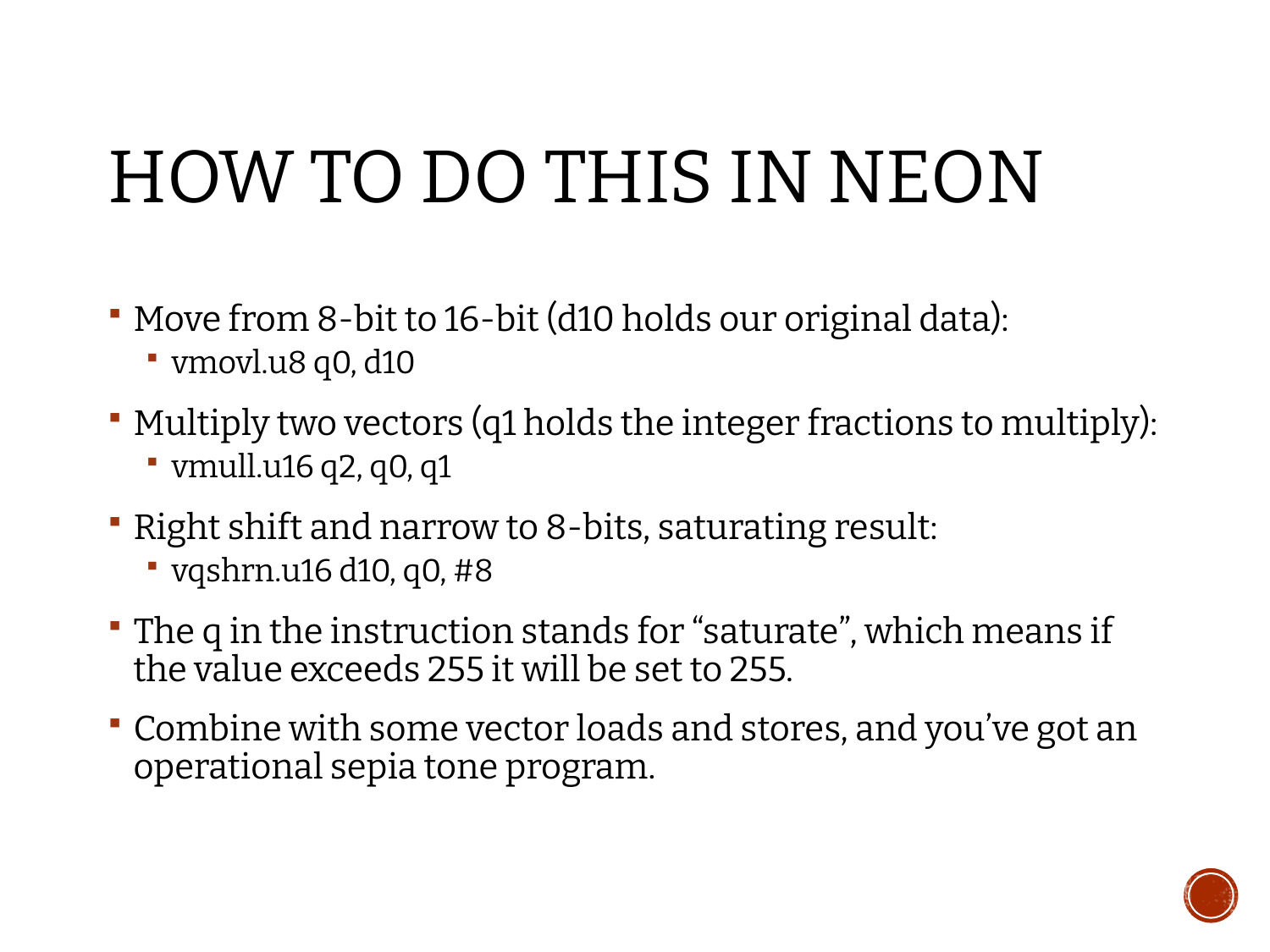

# How to do this in NEON
Move from 8-bit to 16-bit (d10 holds our original data):
vmovl.u8 q0, d10
Multiply two vectors (q1 holds the integer fractions to multiply):
vmull.u16 q2, q0, q1
Right shift and narrow to 8-bits, saturating result:
vqshrn.u16 d10, q0, #8
The q in the instruction stands for “saturate”, which means if the value exceeds 255 it will be set to 255.
Combine with some vector loads and stores, and you’ve got an operational sepia tone program.